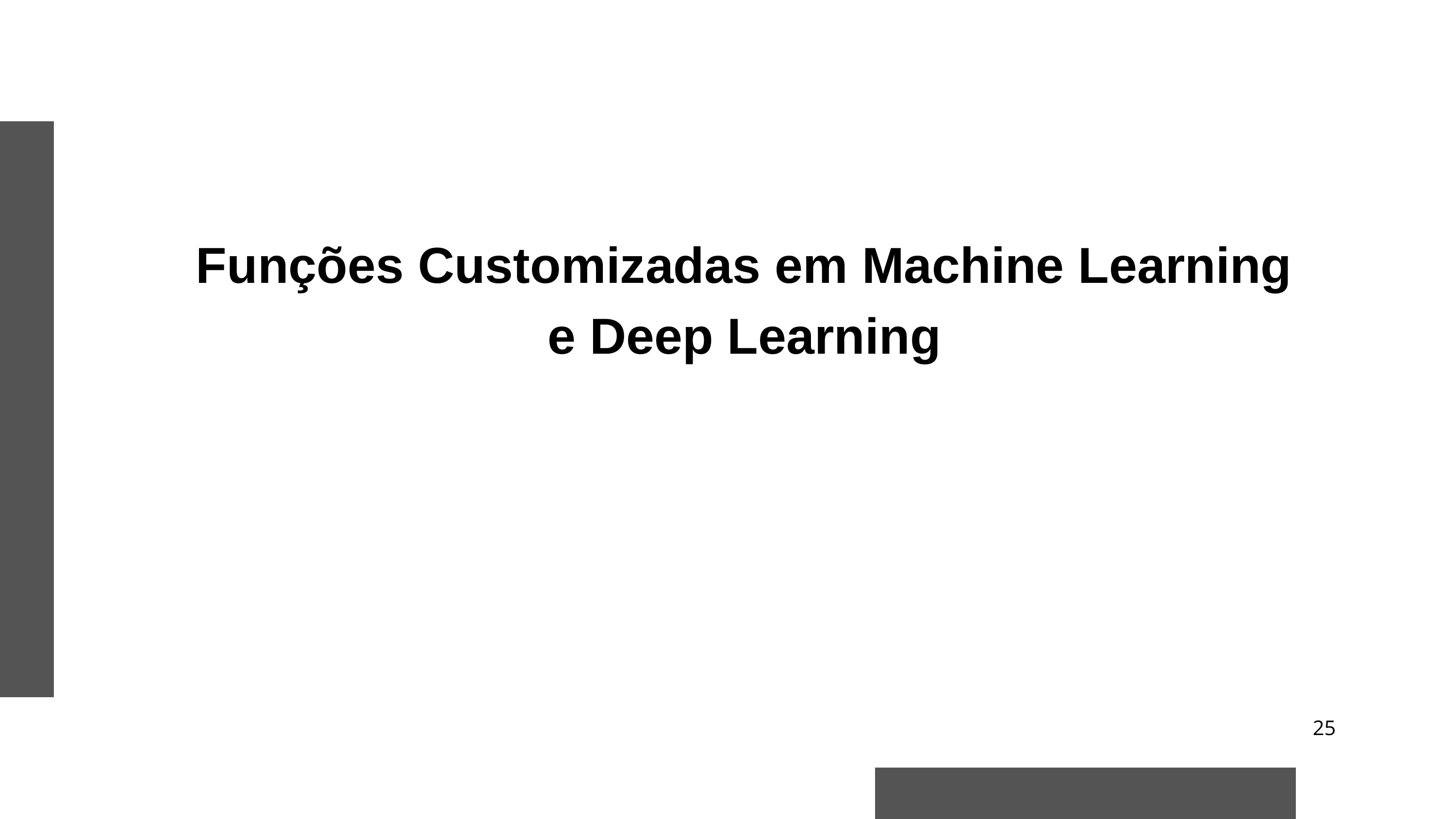

Funções Customizadas em Machine Learning e Deep Learning

25